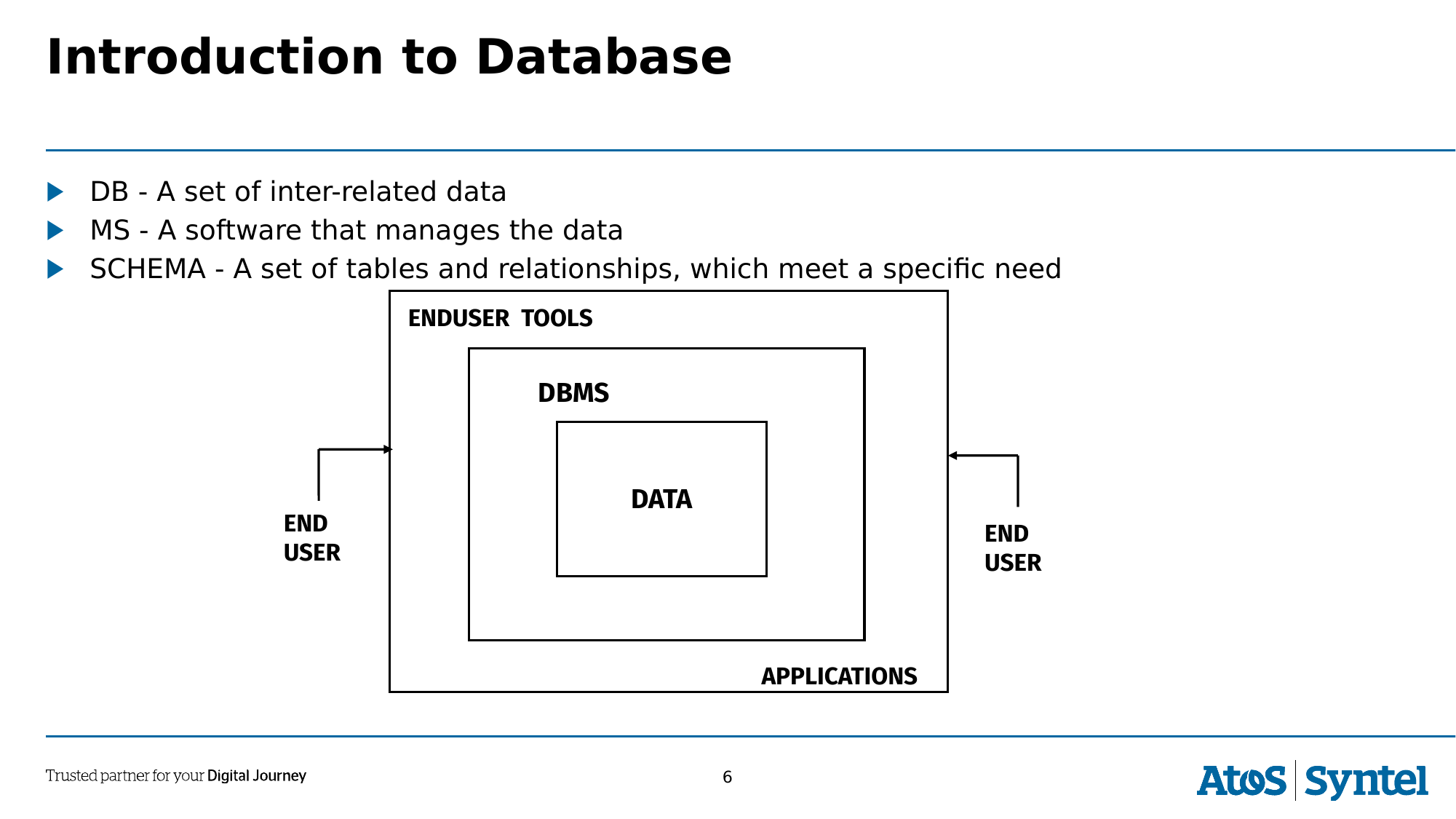

# Introduction to Database
DB - A set of inter-related data
MS - A software that manages the data
SCHEMA - A set of tables and relationships, which meet a specific need

ENDUSER  TOOLS

DBMS

DATA
END
USER
END
USER
APPLICATIONS